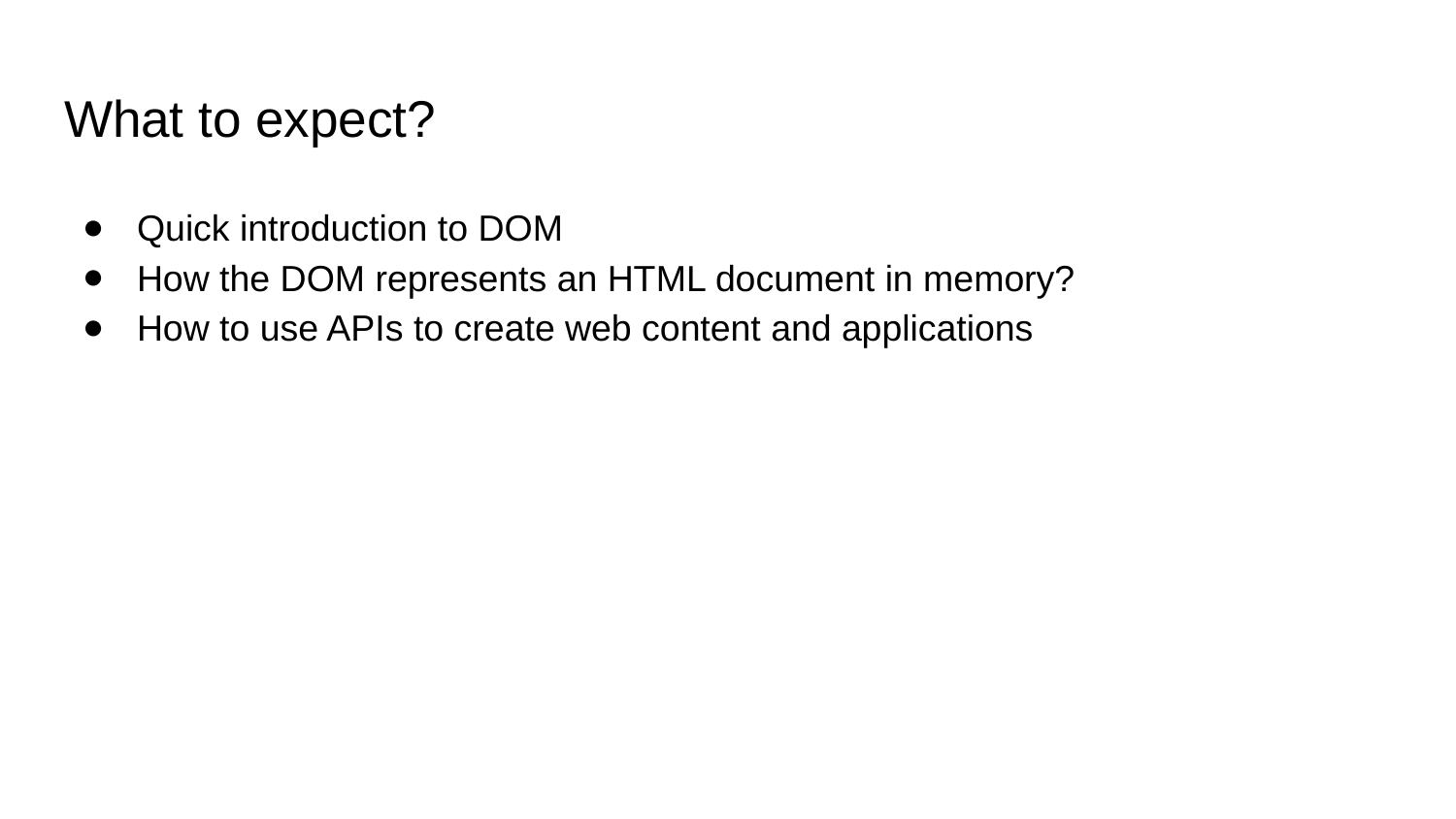

# What to expect?
Quick introduction to DOM
How the DOM represents an HTML document in memory?
How to use APIs to create web content and applications